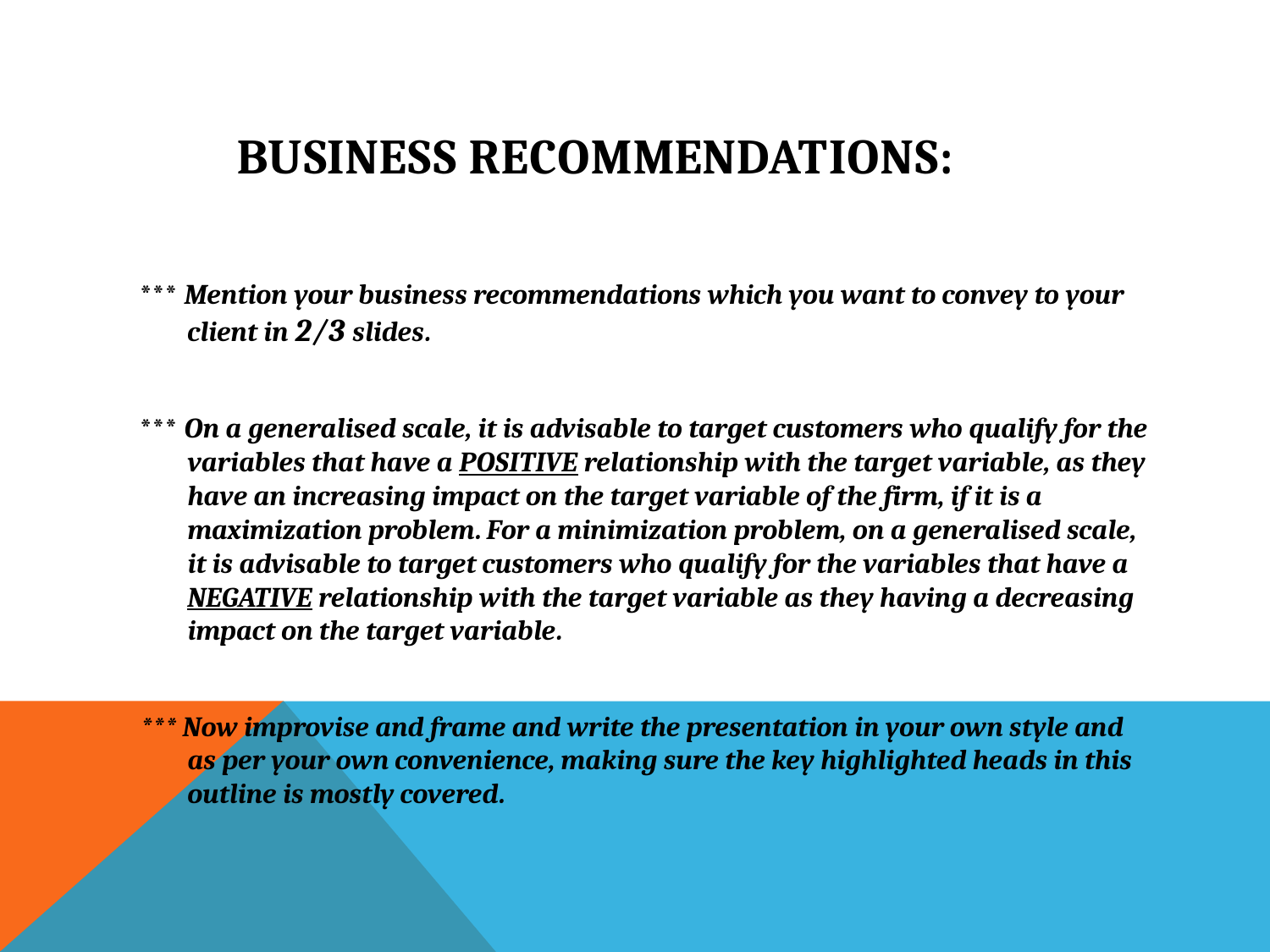

# Business RECOMMENDATIONs:

*** Mention your business recommendations which you want to convey to your client in 2/3 slides.

*** On a generalised scale, it is advisable to target customers who qualify for the variables that have a POSITIVE relationship with the target variable, as they have an increasing impact on the target variable of the firm, if it is a maximization problem. For a minimization problem, on a generalised scale, it is advisable to target customers who qualify for the variables that have a NEGATIVE relationship with the target variable as they having a decreasing impact on the target variable.

*** Now improvise and frame and write the presentation in your own style and as per your own convenience, making sure the key highlighted heads in this outline is mostly covered.